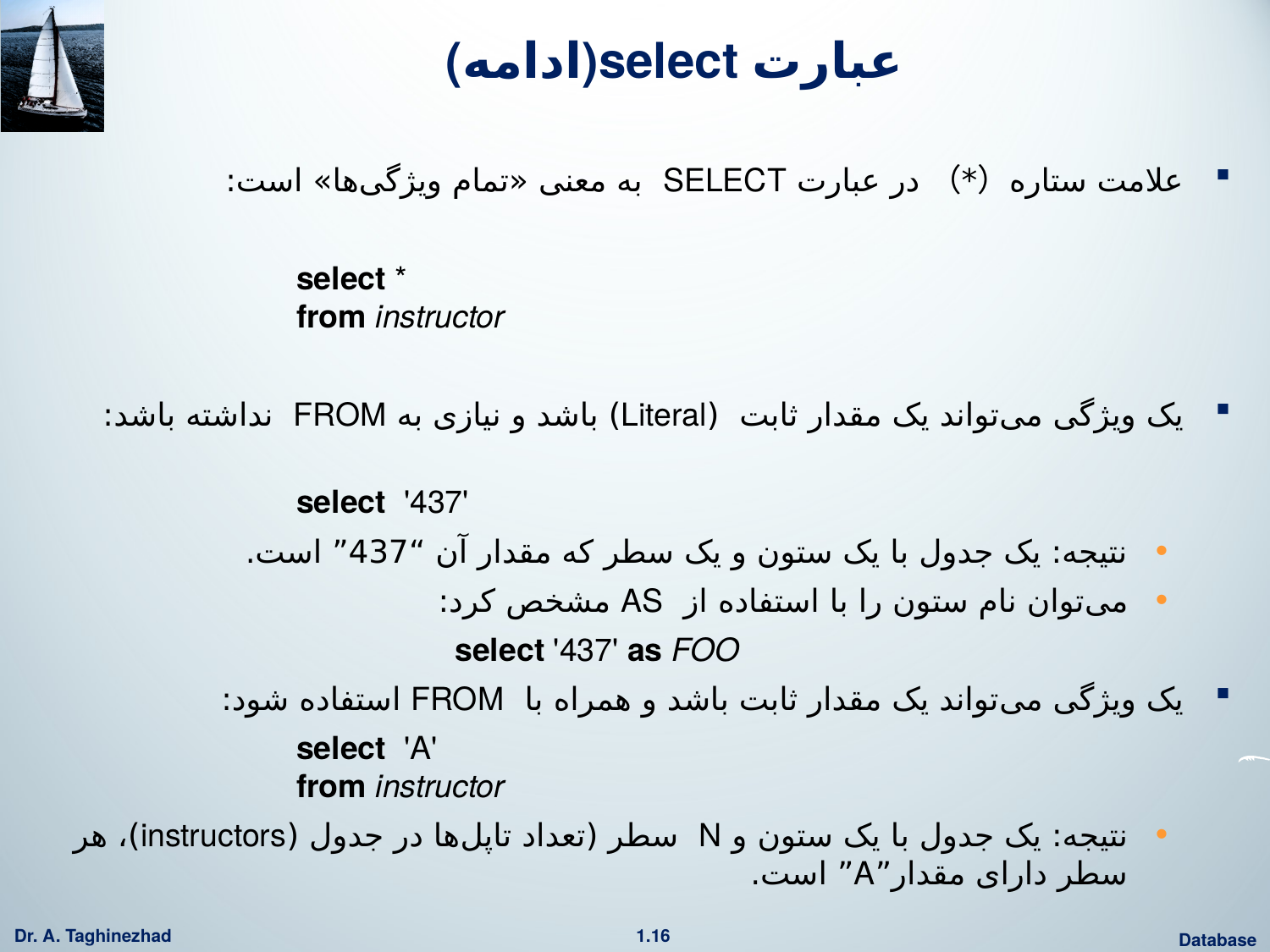

# (ادامه)select عبارت
علامت ستاره（*） در عبارت SELECT  به معنی «تمام ویژگی‌ها» است:

		select *
		from instructor

یک ویژگی می‌تواند یک مقدار ثابت  (Literal) باشد و نیازی به FROM  نداشته باشد:
		select  '437'
نتیجه: یک جدول با یک ستون و یک سطر که مقدار آن “437” است.
می‌توان نام ستون را با استفاده از  AS مشخص کرد:
		select '437' as FOO
یک ویژگی می‌تواند یک مقدار ثابت باشد و همراه با  FROM استفاده شود:
		select  'A'
		from instructor
نتیجه: یک جدول با یک ستون و N  سطر (تعداد تاپل‌ها در جدول (instructors)، هر سطر دارای مقدار”A” است.